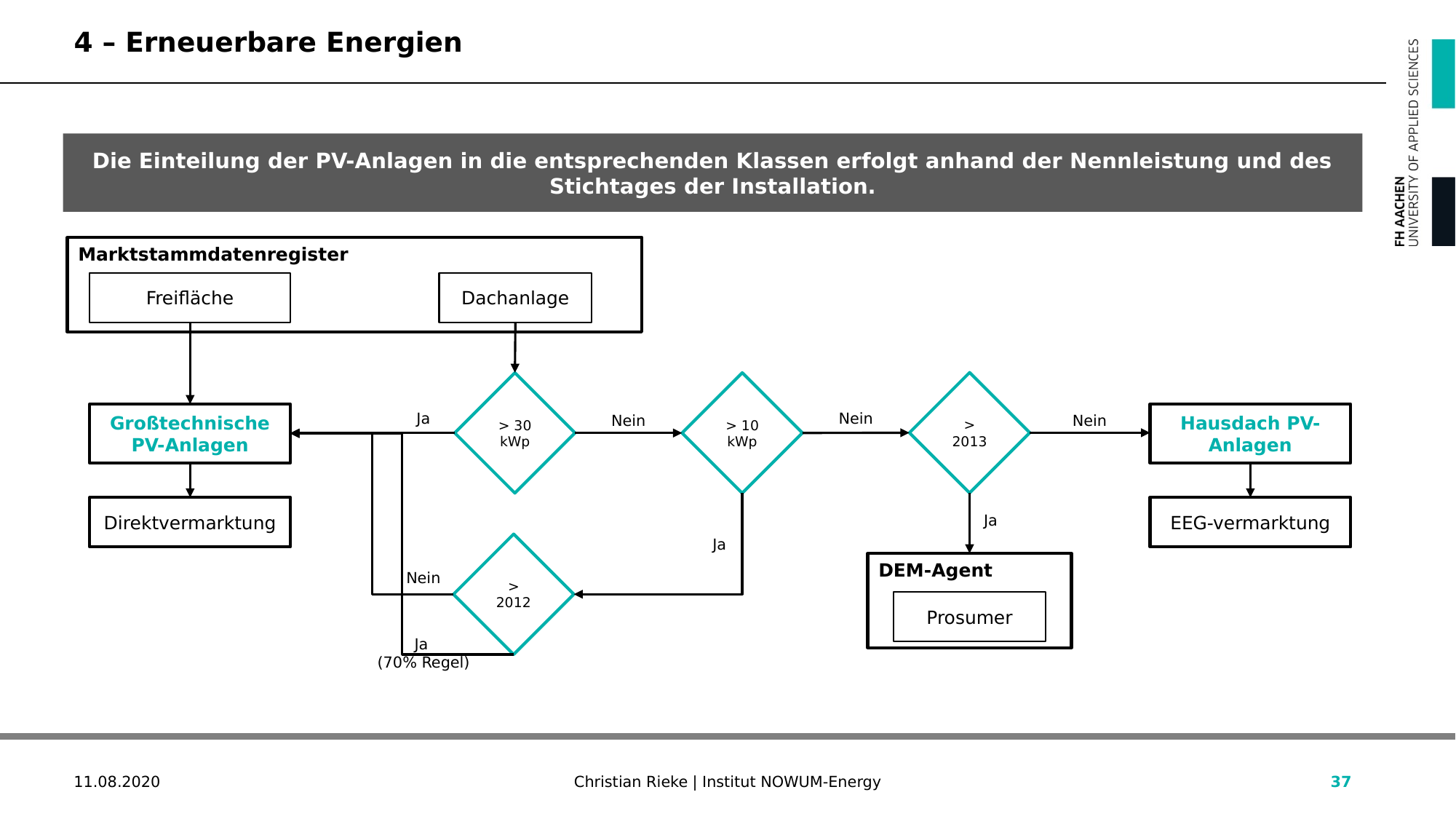

4 – Erneuerbare Energien
Die Einteilung der PV-Anlagen in die entsprechenden Klassen erfolgt anhand der Nennleistung und des Stichtages der Installation.
Marktstammdatenregister

Freifläche
Dachanlage
> 2013
> 30 kWp
> 10 kWp
Nein
Ja
Nein
Nein
Direktvermarktung
EEG-vermarktung
Ja
Ja
> 2012
DEM-Agent

Nein
Prosumer
Ja
(70% Regel)
Hausdach PV-Anlagen
Großtechnische PV-Anlagen
37
11.08.2020
Christian Rieke | Institut NOWUM-Energy